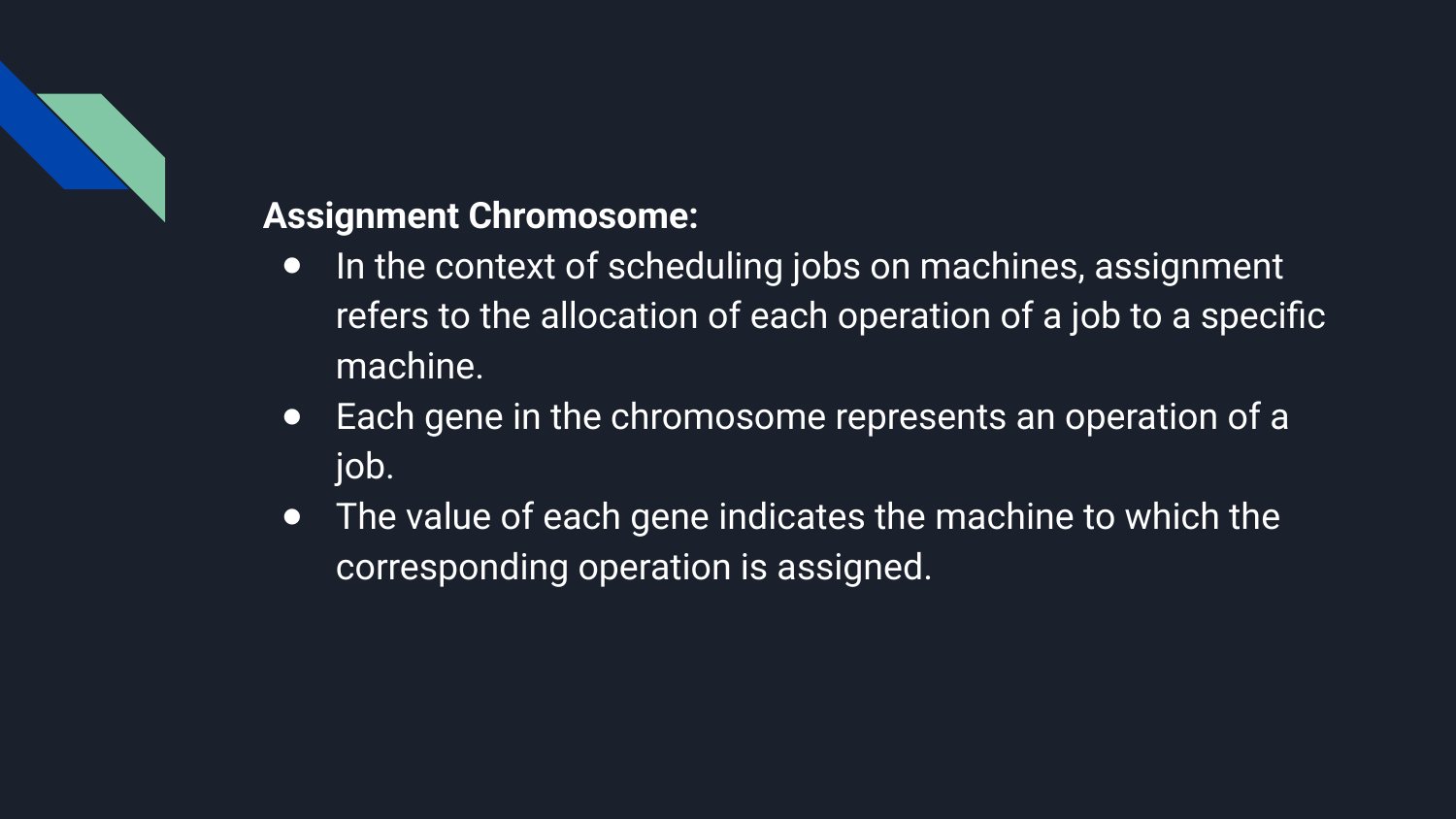

Assignment Chromosome:
In the context of scheduling jobs on machines, assignment refers to the allocation of each operation of a job to a specific machine.
Each gene in the chromosome represents an operation of a job.
The value of each gene indicates the machine to which the corresponding operation is assigned.